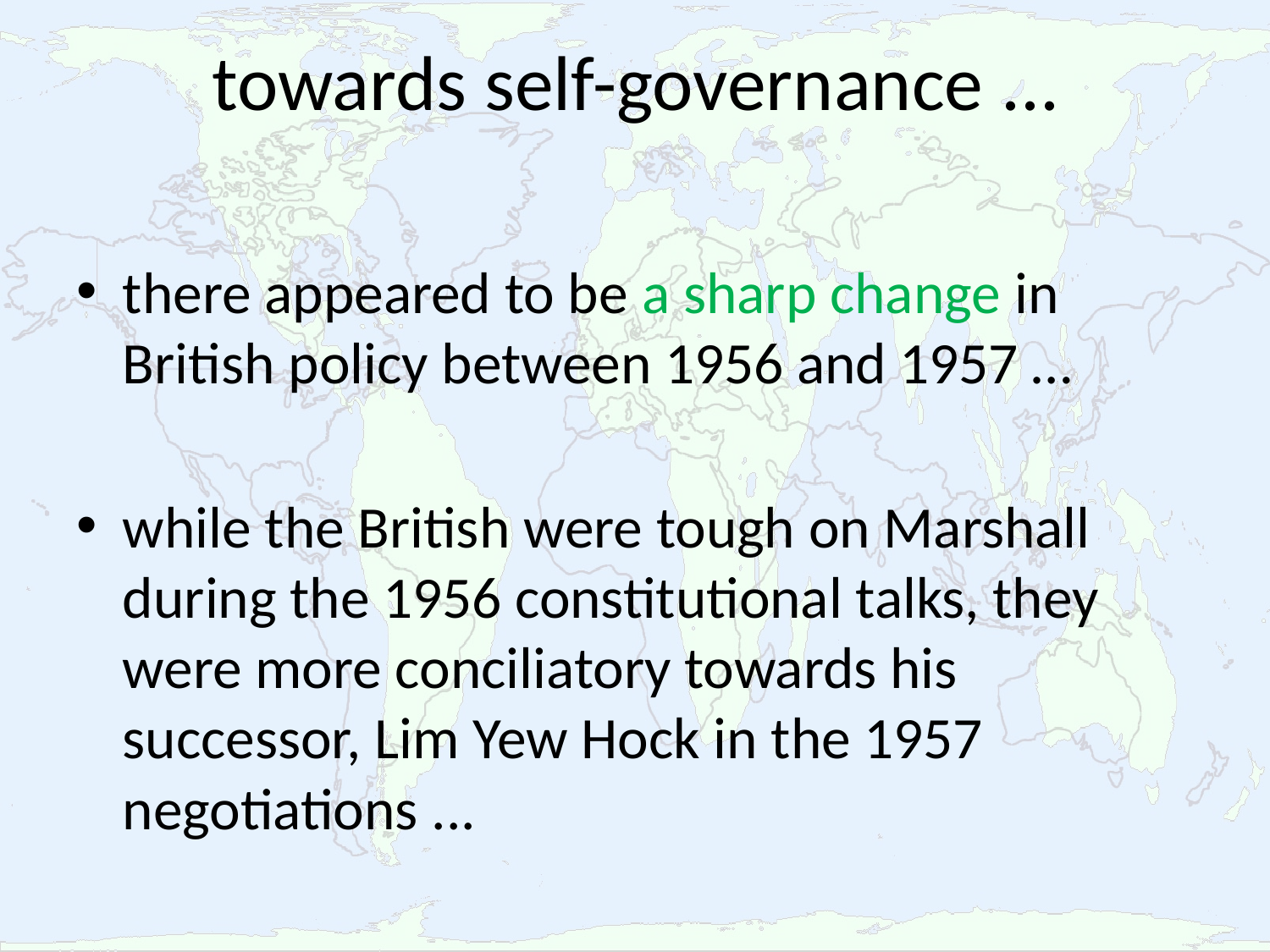

# towards self-governance ...

there appeared to be a sharp change in British policy between 1956 and 1957 …

while the British were tough on Marshall during the 1956 constitutional talks, they were more conciliatory towards his successor, Lim Yew Hock in the 1957 negotiations ...